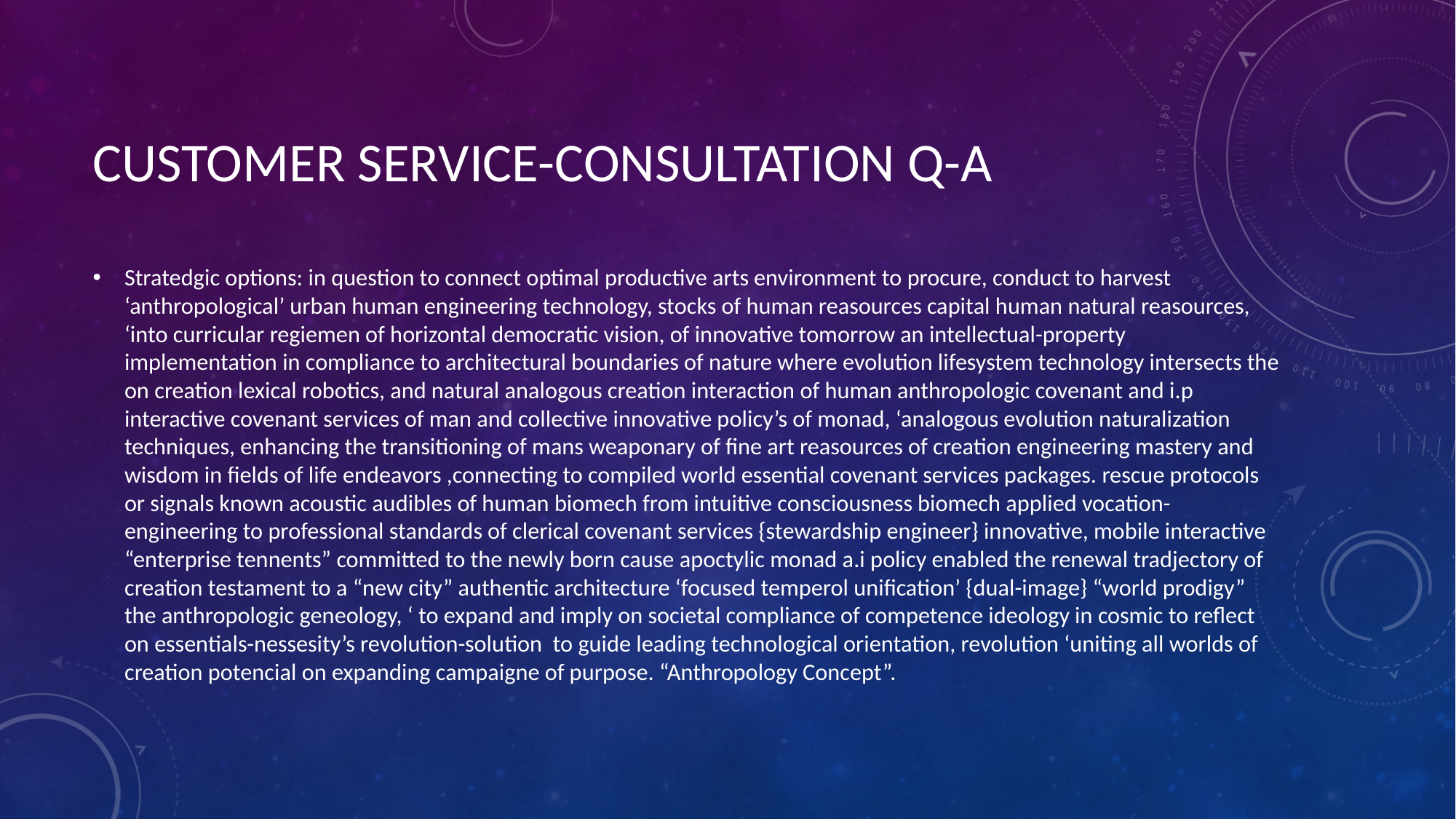

# Customer service-consultation q-a
Stratedgic options: in question to connect optimal productive arts environment to procure, conduct to harvest ‘anthropological’ urban human engineering technology, stocks of human reasources capital human natural reasources, ‘into curricular regiemen of horizontal democratic vision, of innovative tomorrow an intellectual-property implementation in compliance to architectural boundaries of nature where evolution lifesystem technology intersects the on creation lexical robotics, and natural analogous creation interaction of human anthropologic covenant and i.p  interactive covenant services of man and collective innovative policy’s of monad, ‘analogous evolution naturalization techniques, enhancing the transitioning of mans weaponary of fine art reasources of creation engineering mastery and wisdom in fields of life endeavors ,connecting to compiled world essential covenant services packages. rescue protocols or signals known acoustic audibles of human biomech from intuitive consciousness biomech applied vocation-engineering to professional standards of clerical covenant services {stewardship engineer} innovative, mobile interactive “enterprise tennents” committed to the newly born cause apoctylic monad a.i policy enabled the renewal tradjectory of creation testament to a “new city” authentic architecture ‘focused temperol unification’ {dual-image} “world prodigy” the anthropologic geneology, ‘ to expand and imply on societal compliance of competence ideology in cosmic to reflect on essentials-nessesity’s revolution-solution  to guide leading technological orientation, revolution ‘uniting all worlds of creation potencial on expanding campaigne of purpose. “Anthropology Concept”.